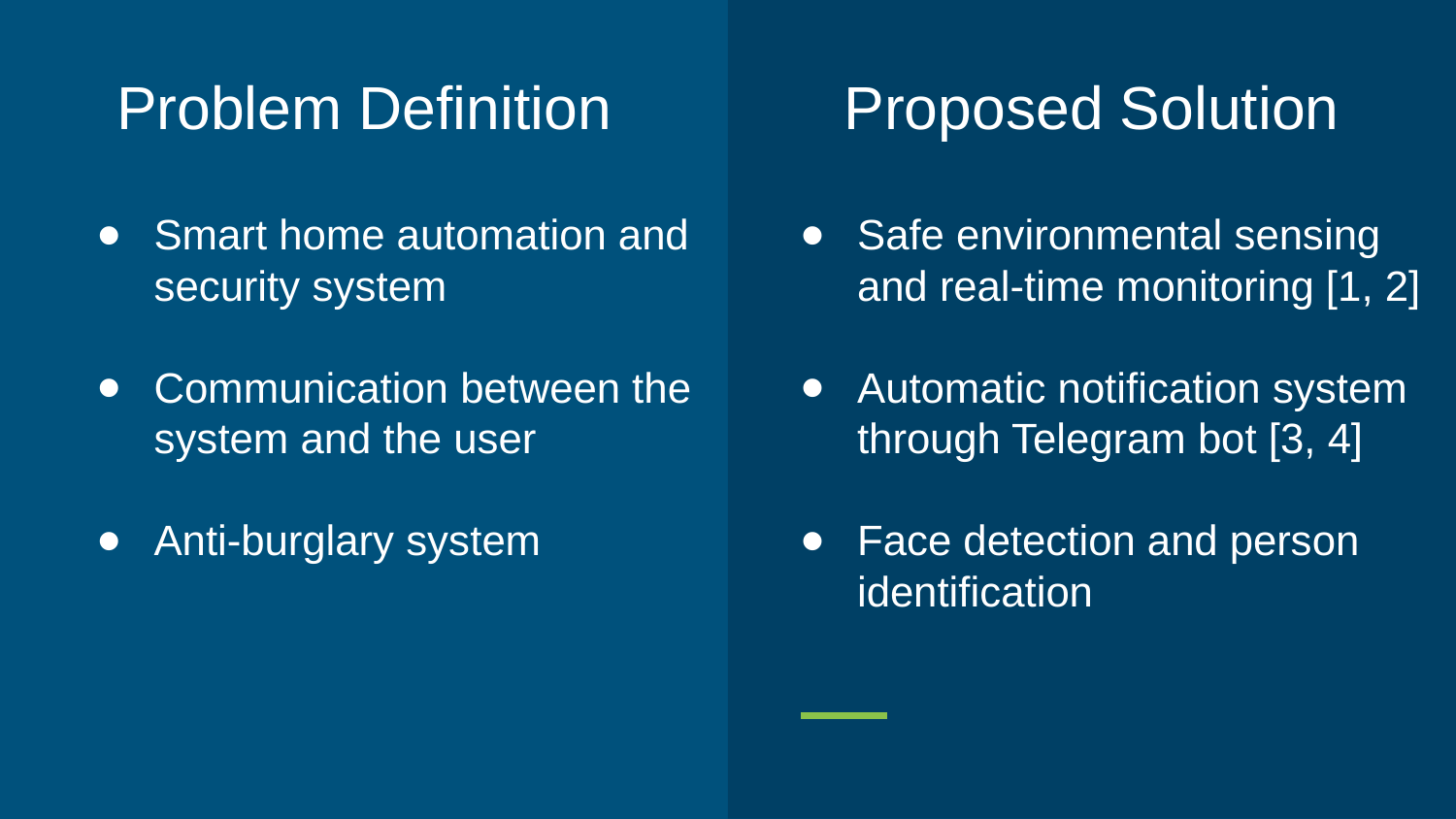

# Problem Definition
Proposed Solution
Safe environmental sensing and real-time monitoring [1, 2]

Automatic notification system through Telegram bot [3, 4]

Face detection and person identification
Smart home automation and security system

Communication between the system and the user

Anti-burglary system